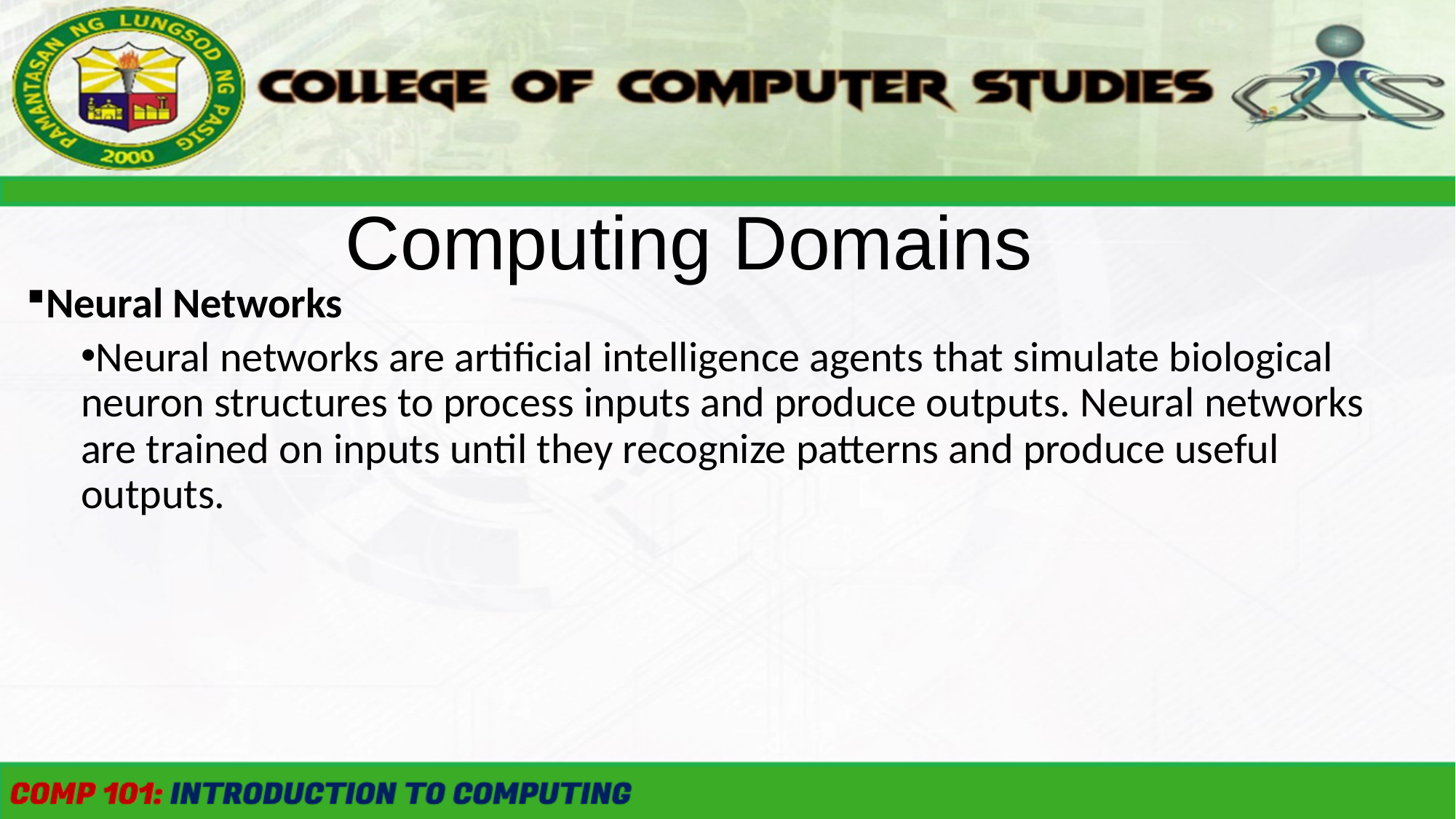

Computing Domains
Neural Networks
Neural networks are artificial intelligence agents that simulate biological neuron structures to process inputs and produce outputs. Neural networks are trained on inputs until they recognize patterns and produce useful outputs.